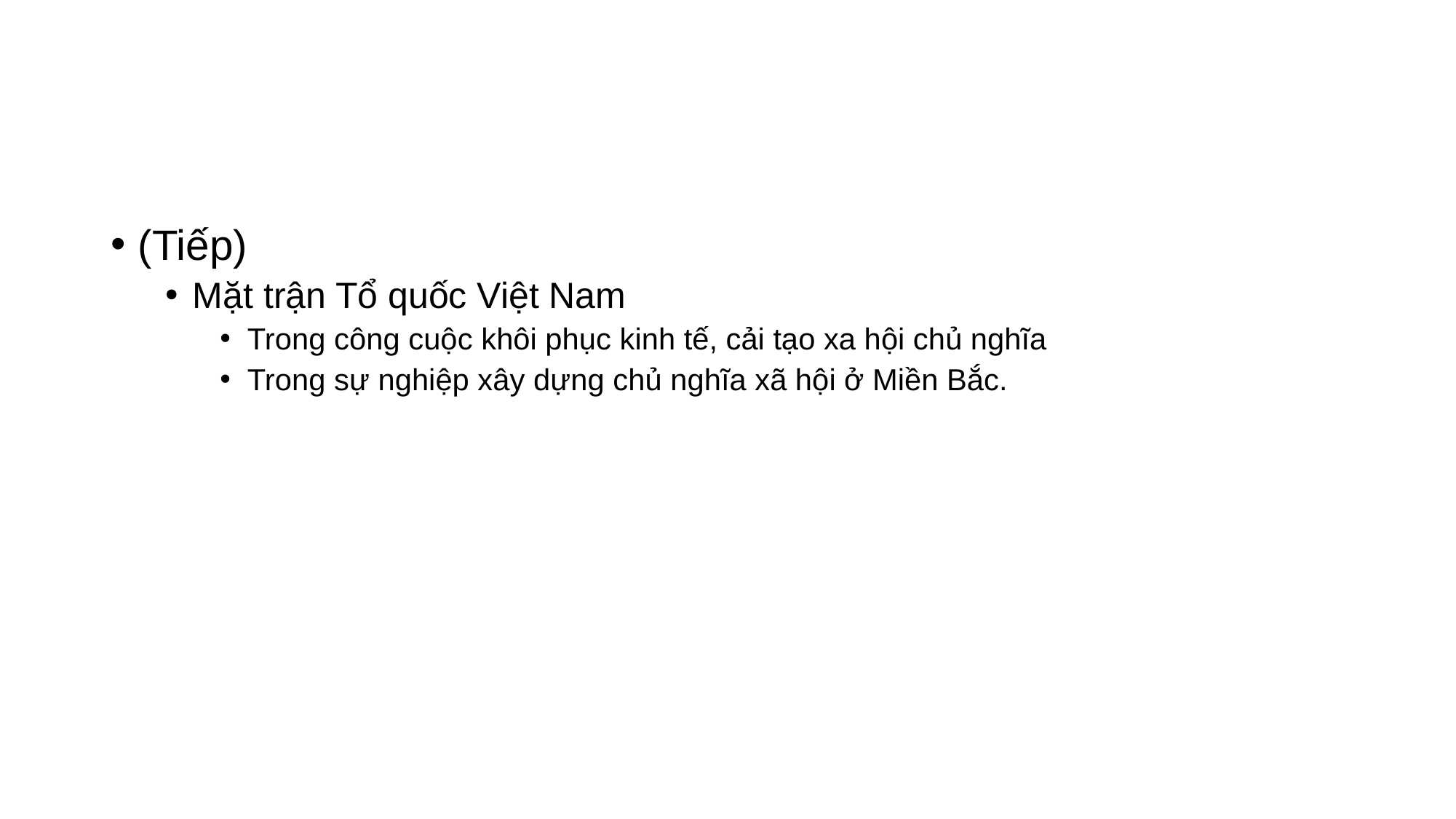

#
(Tiếp)
Mặt trận Tổ quốc Việt Nam
Trong công cuộc khôi phục kinh tế, cải tạo xa hội chủ nghĩa
Trong sự nghiệp xây dựng chủ nghĩa xã hội ở Miền Bắc.